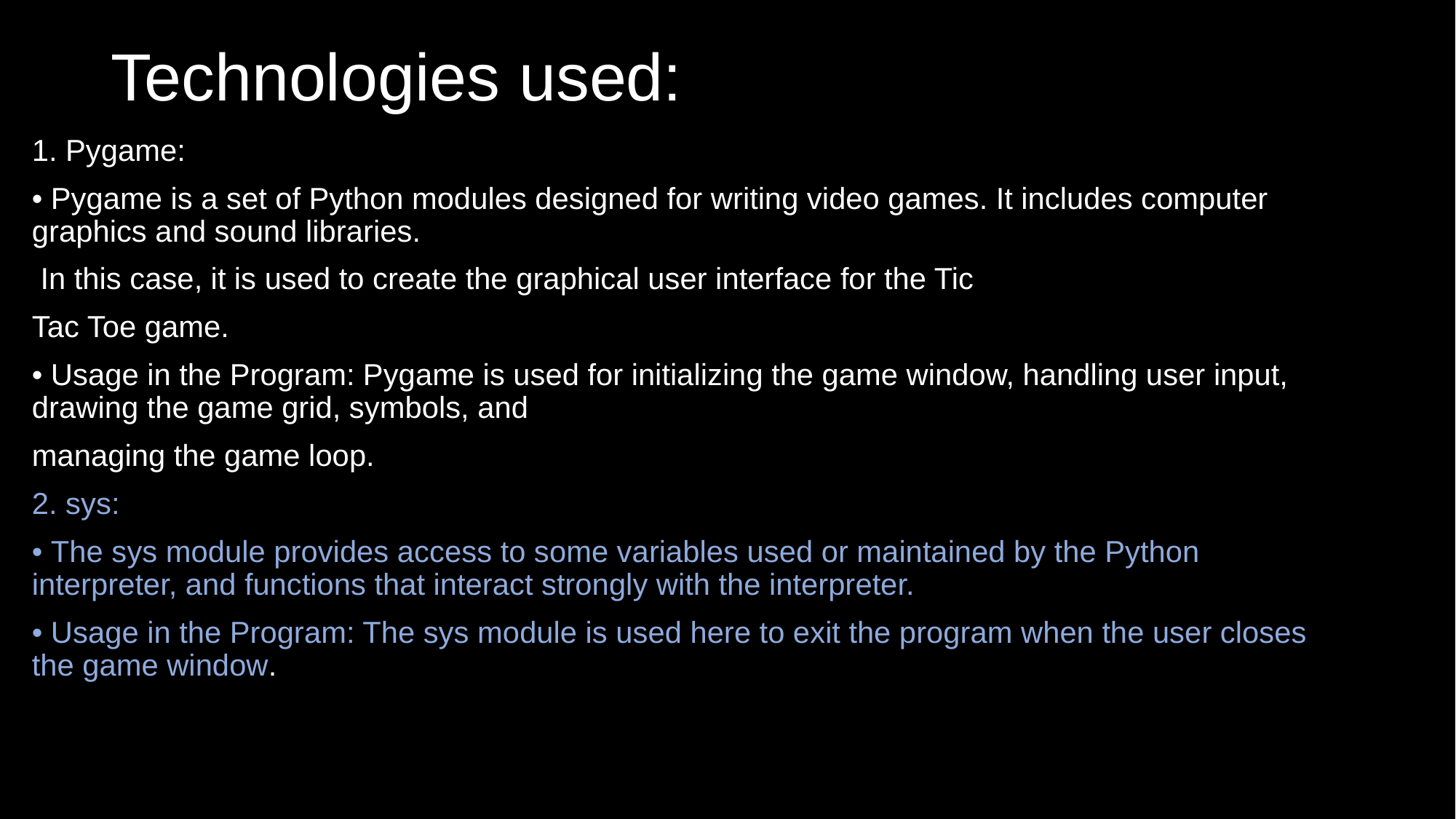

# Technologies used:
1. Pygame:
• Pygame is a set of Python modules designed for writing video games. It includes computer graphics and sound libraries.
 In this case, it is used to create the graphical user interface for the Tic
Tac Toe game.
• Usage in the Program: Pygame is used for initializing the game window, handling user input, drawing the game grid, symbols, and
managing the game loop.
2. sys:
• The sys module provides access to some variables used or maintained by the Python interpreter, and functions that interact strongly with the interpreter.
• Usage in the Program: The sys module is used here to exit the program when the user closes the game window.